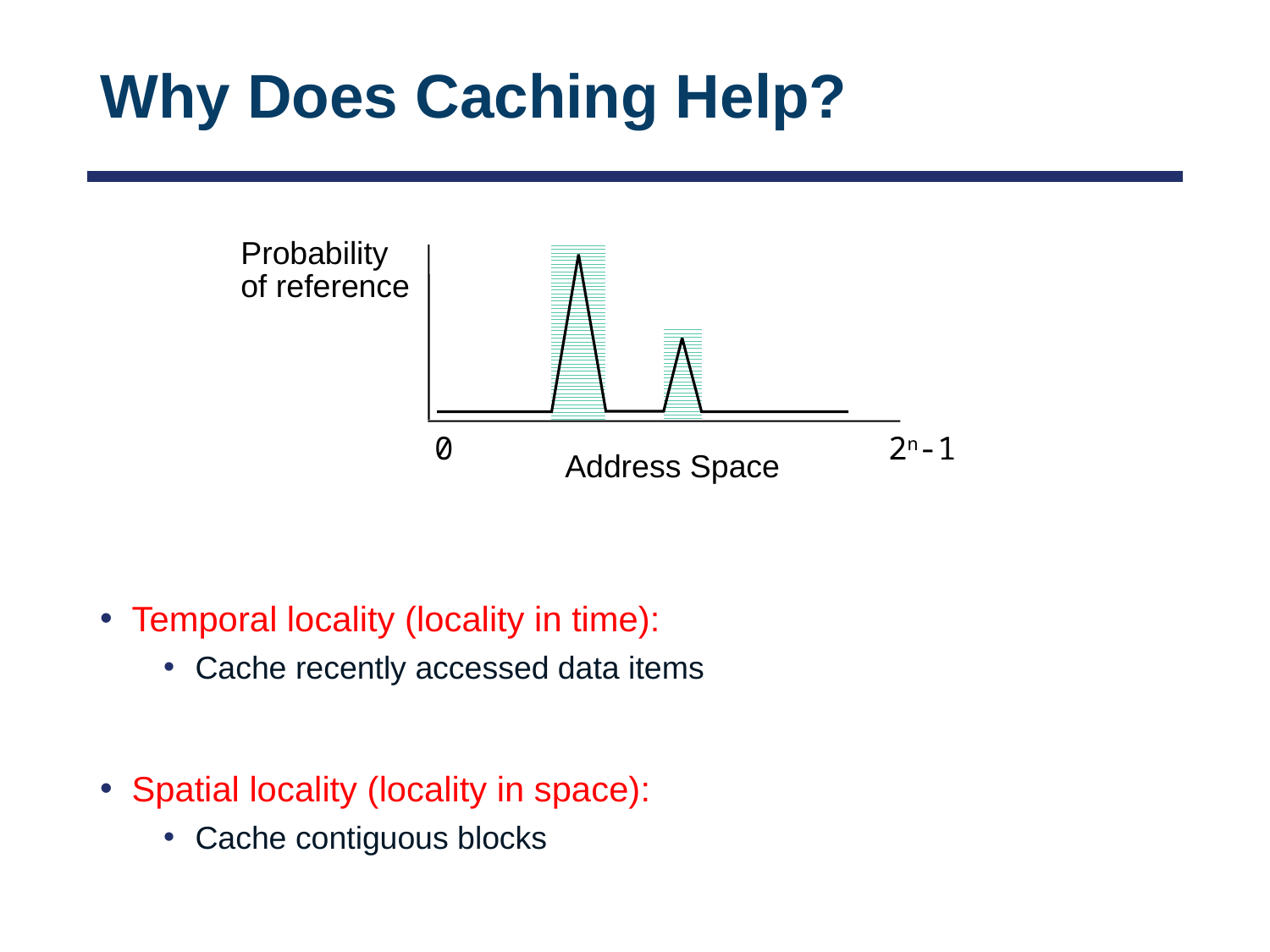

# Why Does Caching Help?
Probability
of reference

0
2n-1
Address Space
Temporal locality (locality in time):
Cache recently accessed data items

Spatial locality (locality in space):
Cache contiguous blocks